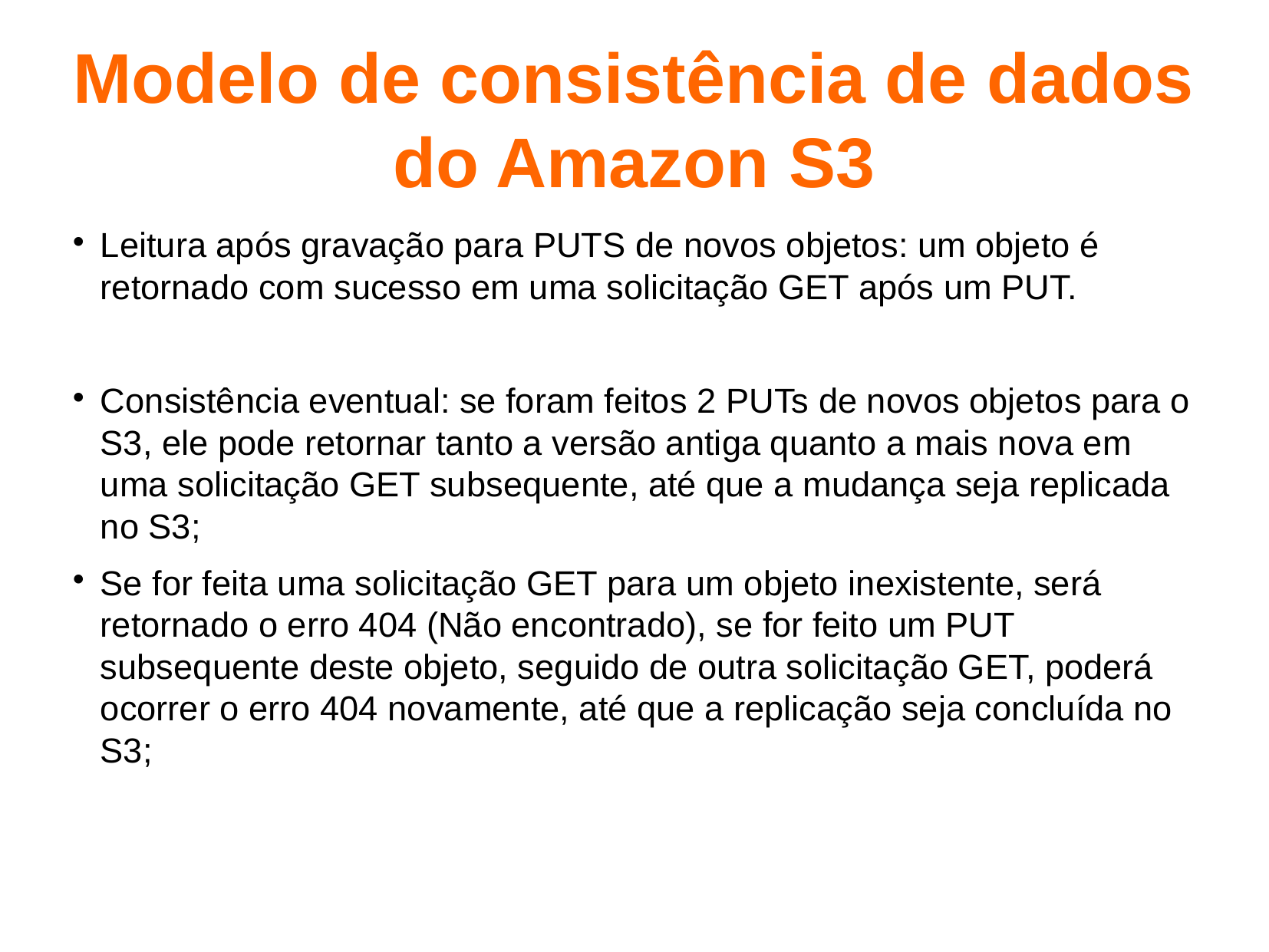

Modelo de consistência de dados do Amazon S3
Leitura após gravação para PUTS de novos objetos: um objeto é retornado com sucesso em uma solicitação GET após um PUT.

Consistência eventual: se foram feitos 2 PUTs de novos objetos para o S3, ele pode retornar tanto a versão antiga quanto a mais nova em uma solicitação GET subsequente, até que a mudança seja replicada no S3;
Se for feita uma solicitação GET para um objeto inexistente, será retornado o erro 404 (Não encontrado), se for feito um PUT subsequente deste objeto, seguido de outra solicitação GET, poderá ocorrer o erro 404 novamente, até que a replicação seja concluída no S3;